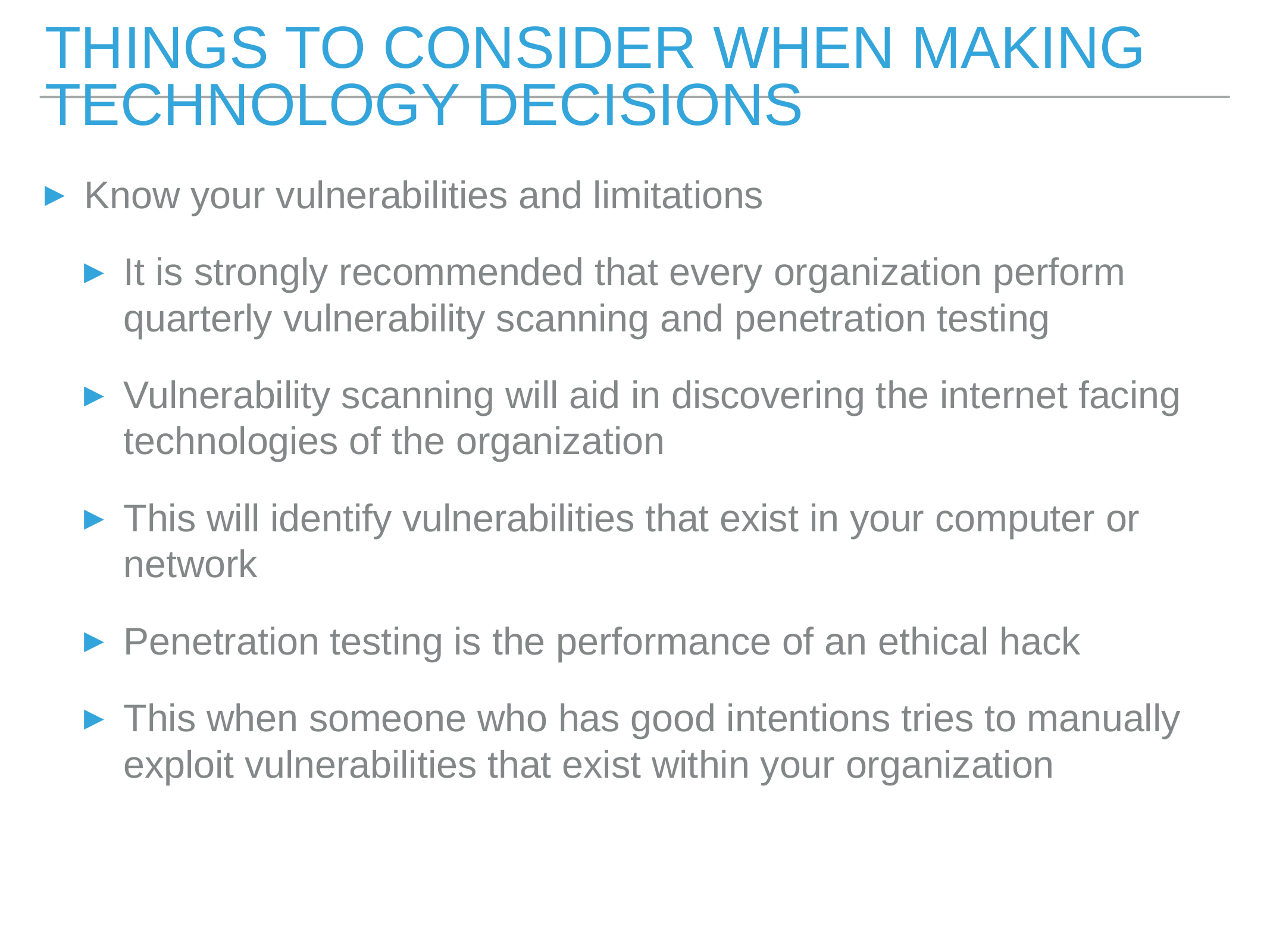

# Things to consider when making technology decisions
Know your vulnerabilities and limitations
It is strongly recommended that every organization perform quarterly vulnerability scanning and penetration testing
Vulnerability scanning will aid in discovering the internet facing technologies of the organization
This will identify vulnerabilities that exist in your computer or network
Penetration testing is the performance of an ethical hack
This when someone who has good intentions tries to manually exploit vulnerabilities that exist within your organization